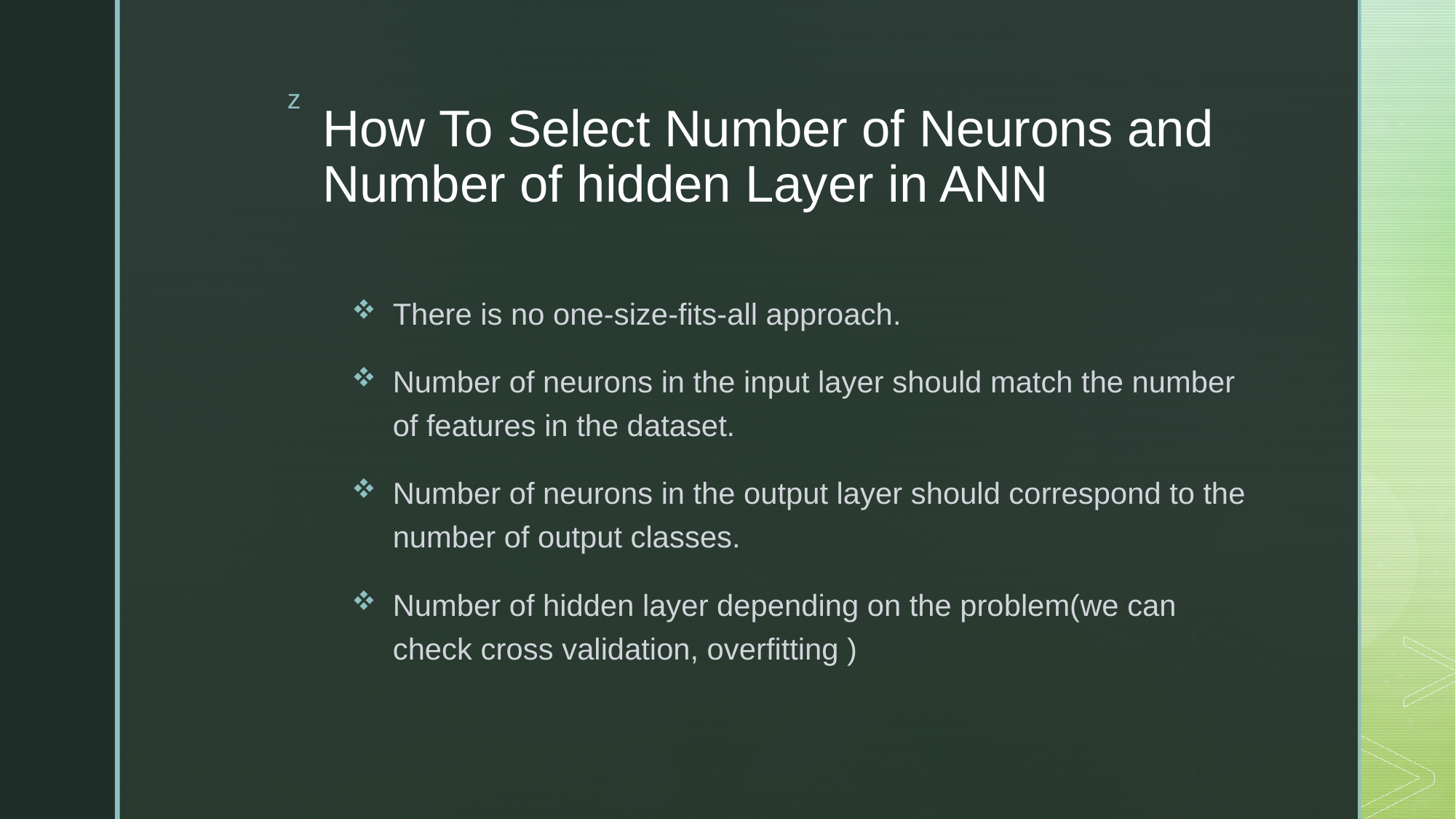

# How To Select Number of Neurons and Number of hidden Layer in ANN
There is no one-size-fits-all approach.
Number of neurons in the input layer should match the number of features in the dataset.
Number of neurons in the output layer should correspond to the number of output classes.
Number of hidden layer depending on the problem(we can check cross validation, overfitting )